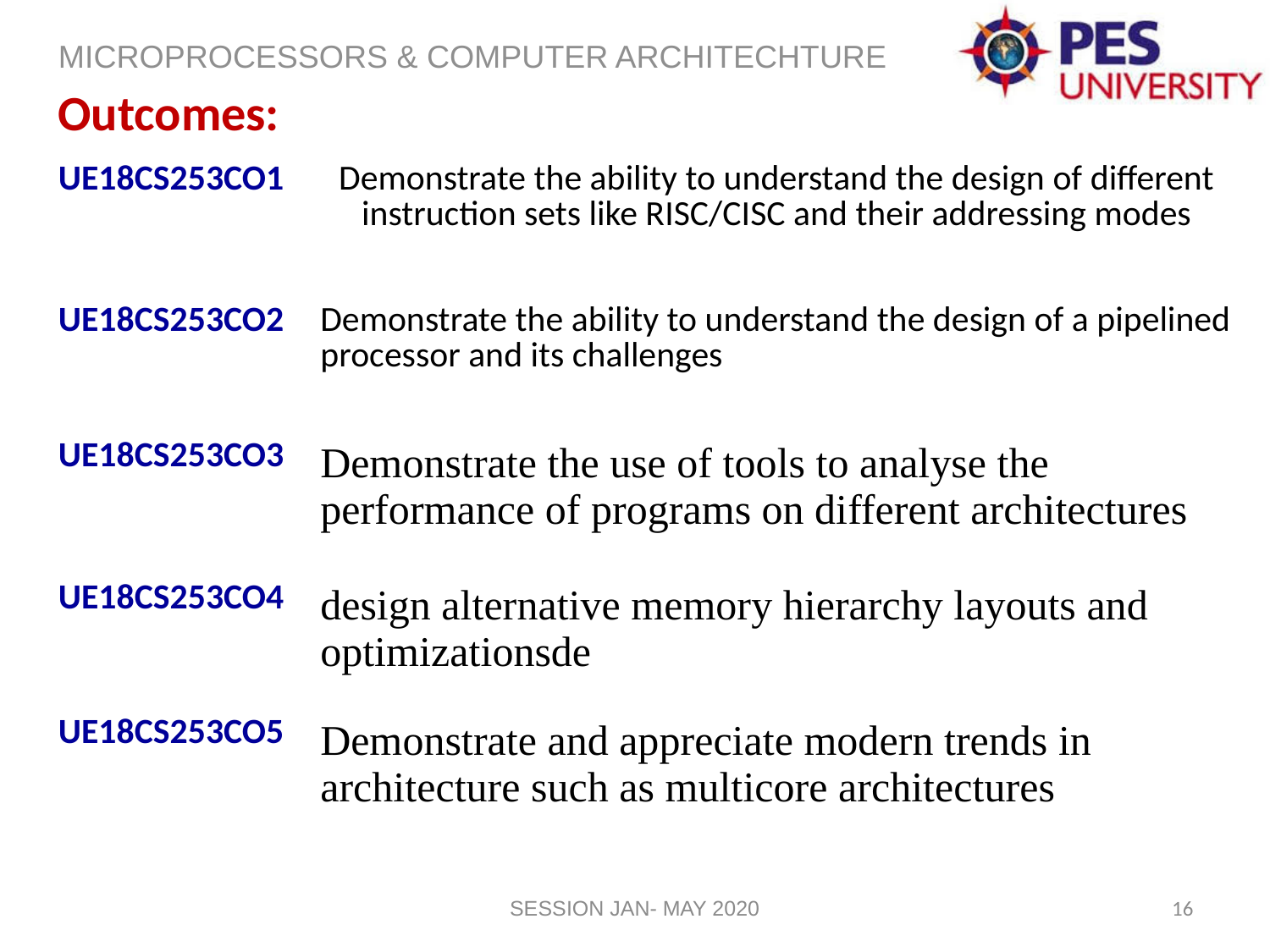

Outcomes:
| UE18CS253CO1 | Demonstrate the ability to understand the design of different instruction sets like RISC/CISC and their addressing modes |
| --- | --- |
| UE18CS253CO2 | Demonstrate the ability to understand the design of a pipelined processor and its challenges |
| UE18CS253CO3 | Demonstrate the use of tools to analyse the performance of programs on different architectures |
| UE18CS253CO4 | design alternative memory hierarchy layouts and optimizationsde |
| UE18CS253CO5 | Demonstrate and appreciate modern trends in architecture such as multicore architectures |
16
SESSION JAN- MAY 2020